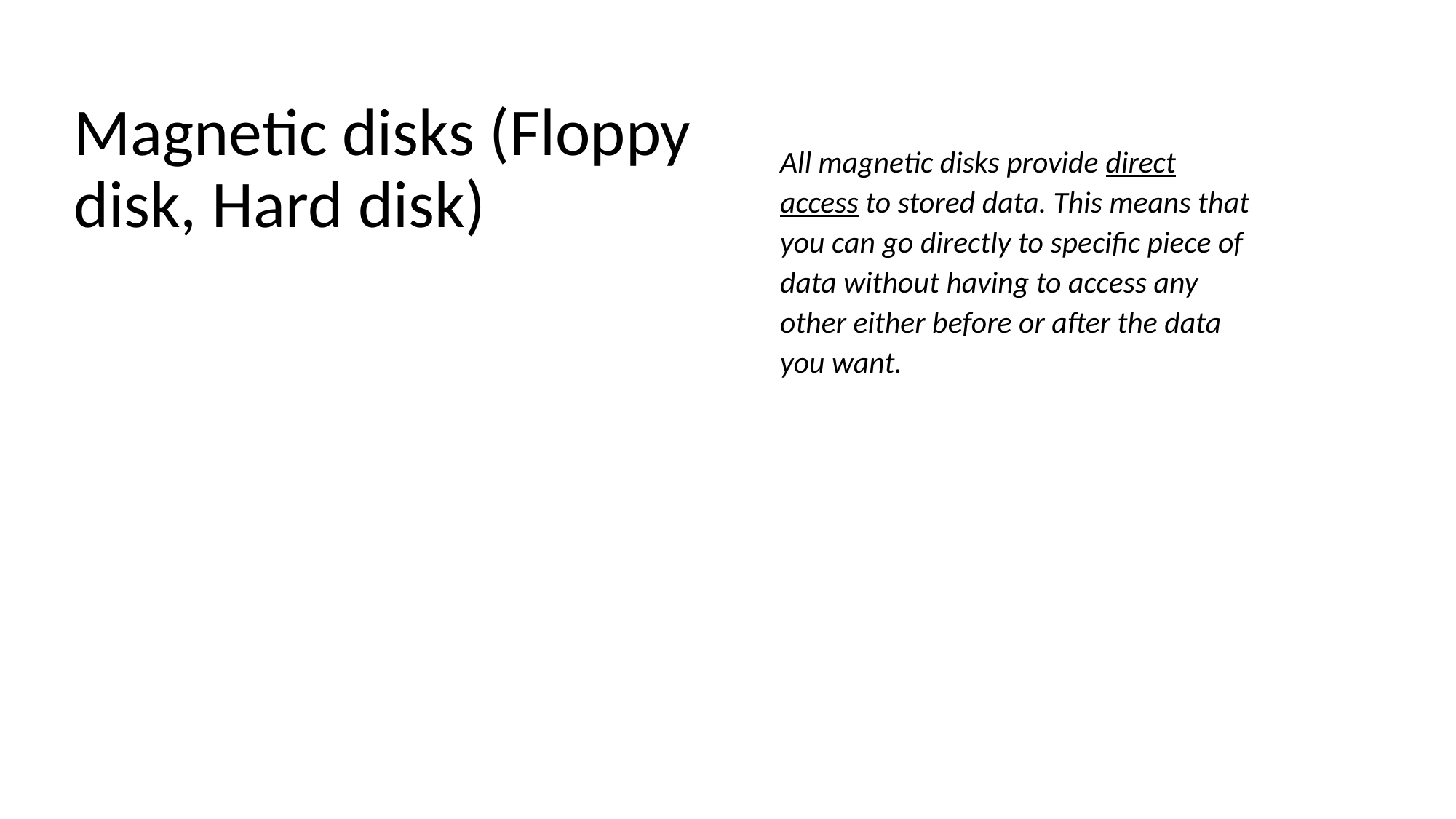

# Magnetic disks (Floppy disk, Hard disk)
All magnetic disks provide direct access to stored data. This means that you can go directly to specific piece of data without having to access any other either before or after the data you want.